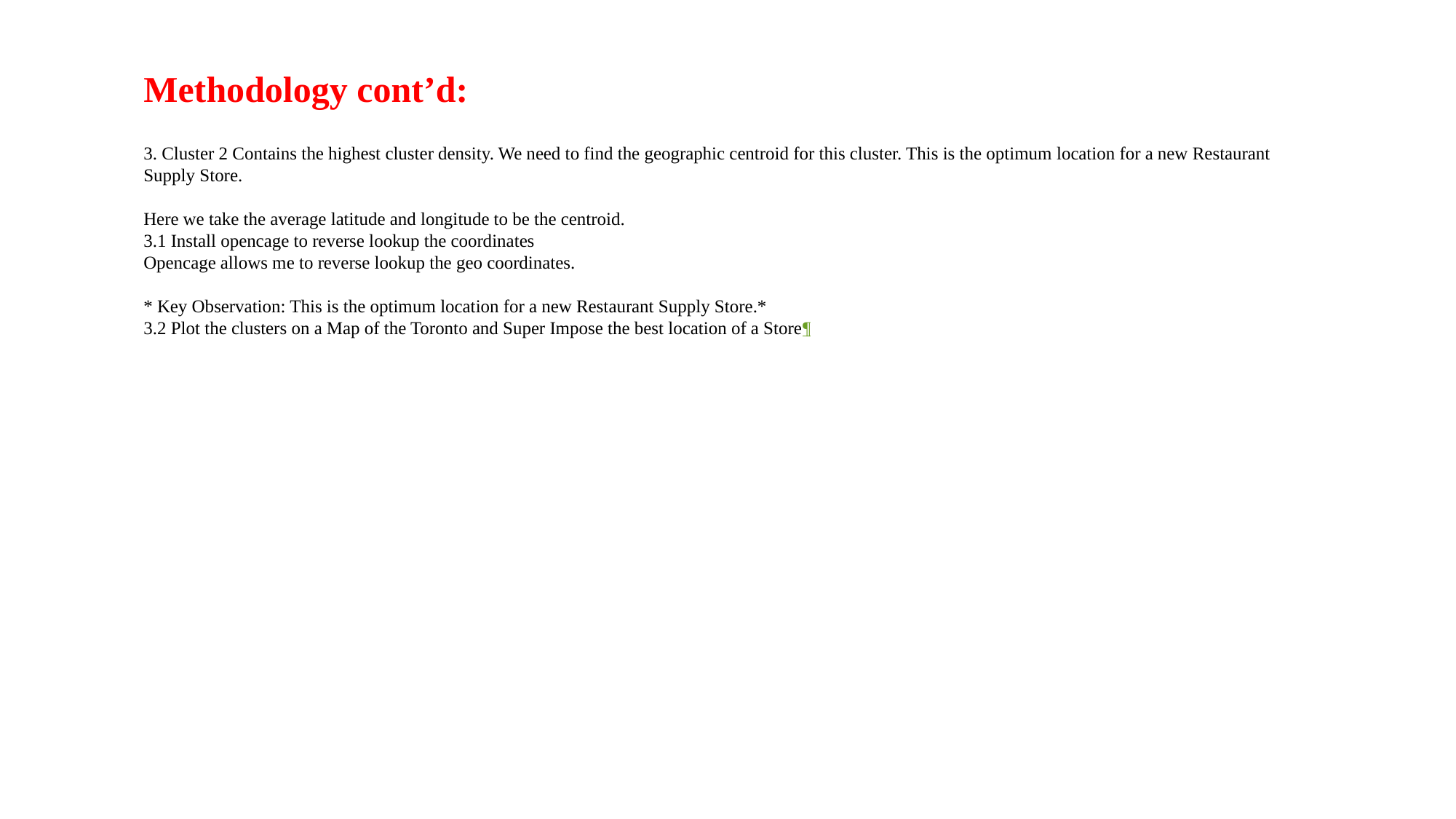

Methodology cont’d:

3. Cluster 2 Contains the highest cluster density. We need to find the geographic centroid for this cluster. This is the optimum location for a new Restaurant Supply Store.
Here we take the average latitude and longitude to be the centroid.
3.1 Install opencage to reverse lookup the coordinates
Opencage allows me to reverse lookup the geo coordinates.
* Key Observation: This is the optimum location for a new Restaurant Supply Store.*
3.2 Plot the clusters on a Map of the Toronto and Super Impose the best location of a Store¶